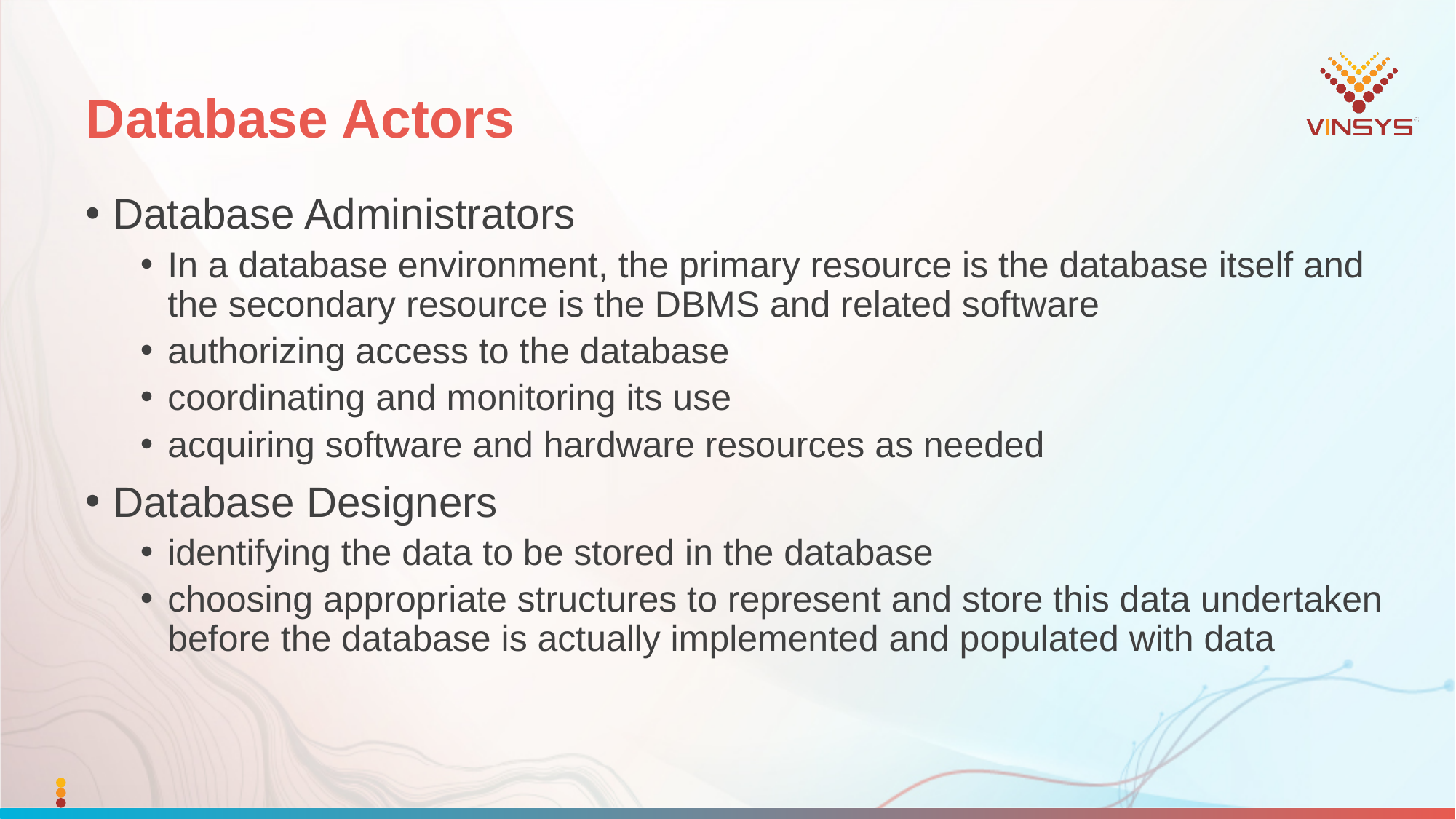

# Database Actors
Database Administrators
In a database environment, the primary resource is the database itself and the secondary resource is the DBMS and related software
authorizing access to the database
coordinating and monitoring its use
acquiring software and hardware resources as needed
Database Designers
identifying the data to be stored in the database
choosing appropriate structures to represent and store this data undertaken before the database is actually implemented and populated with data